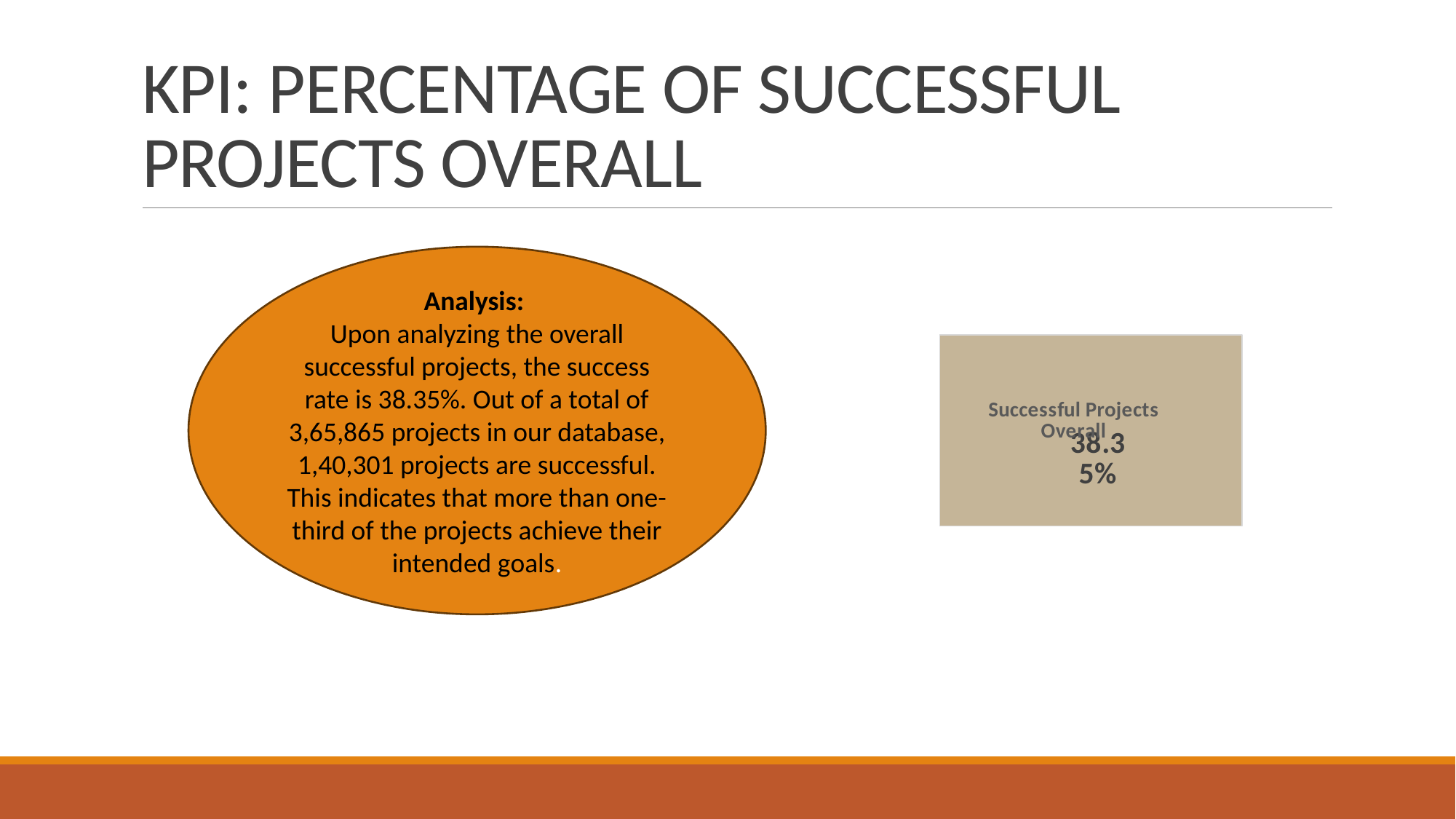

# KPI: PERCENTAGE OF SUCCESSFUL PROJECTS OVERALL

Analysis:
Upon analyzing the overall successful projects, the success rate is 38.35%. Out of a total of 3,65,865 projects in our database, 1,40,301 projects are successful. This indicates that more than one-third of the projects achieve their intended goals.

### Chart: Successful Projects Overall

| Category | Total |
|---|---|
| Total | 0.3834820110852383 |